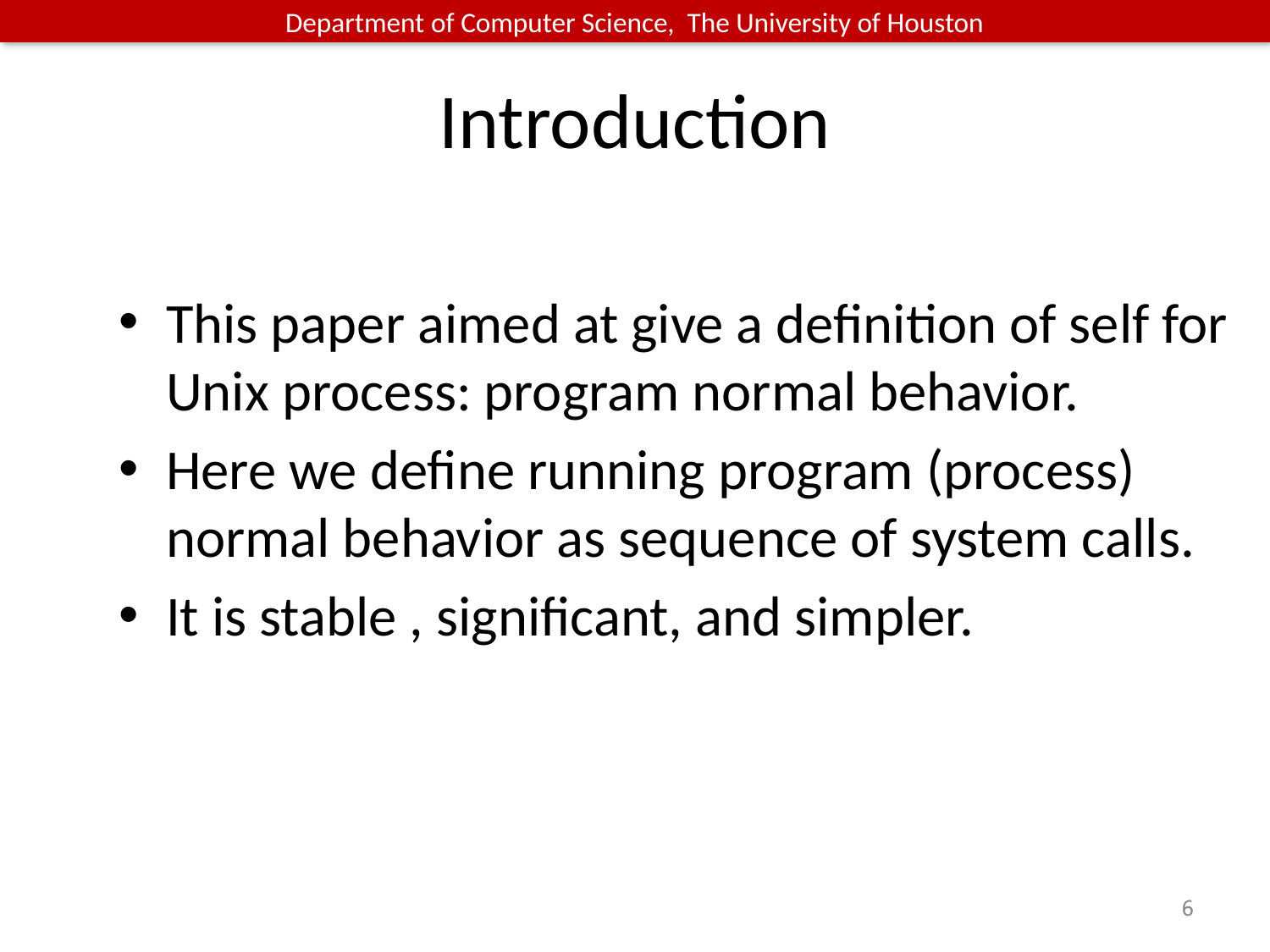

# Introduction
This paper aimed at give a definition of self for Unix process: program normal behavior.
Here we define running program (process) normal behavior as sequence of system calls.
It is stable , significant, and simpler.
6